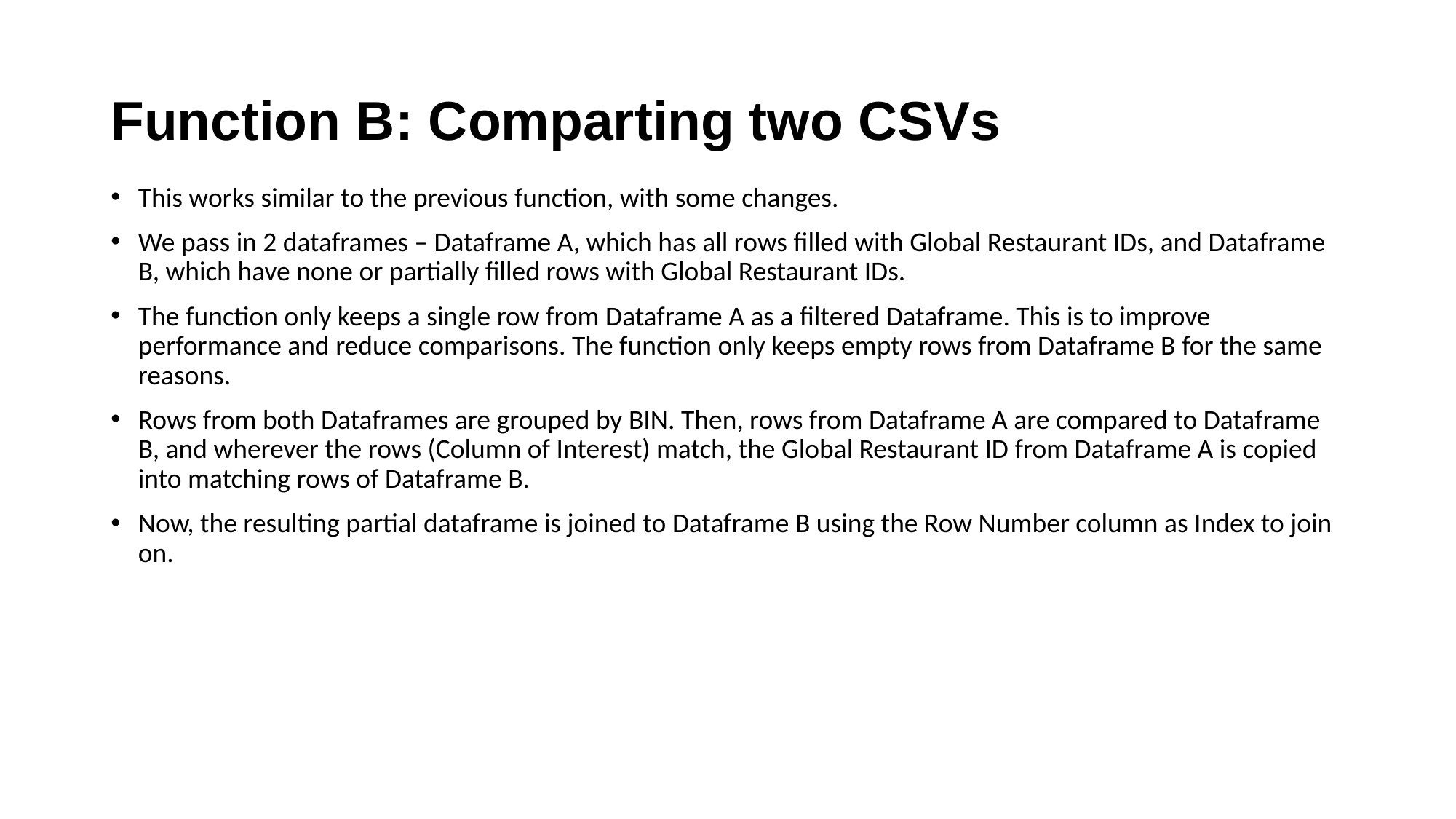

# Function B: Comparting two CSVs
This works similar to the previous function, with some changes.
We pass in 2 dataframes – Dataframe A, which has all rows filled with Global Restaurant IDs, and Dataframe B, which have none or partially filled rows with Global Restaurant IDs.
The function only keeps a single row from Dataframe A as a filtered Dataframe. This is to improve performance and reduce comparisons. The function only keeps empty rows from Dataframe B for the same reasons.
Rows from both Dataframes are grouped by BIN. Then, rows from Dataframe A are compared to Dataframe B, and wherever the rows (Column of Interest) match, the Global Restaurant ID from Dataframe A is copied into matching rows of Dataframe B.
Now, the resulting partial dataframe is joined to Dataframe B using the Row Number column as Index to join on.